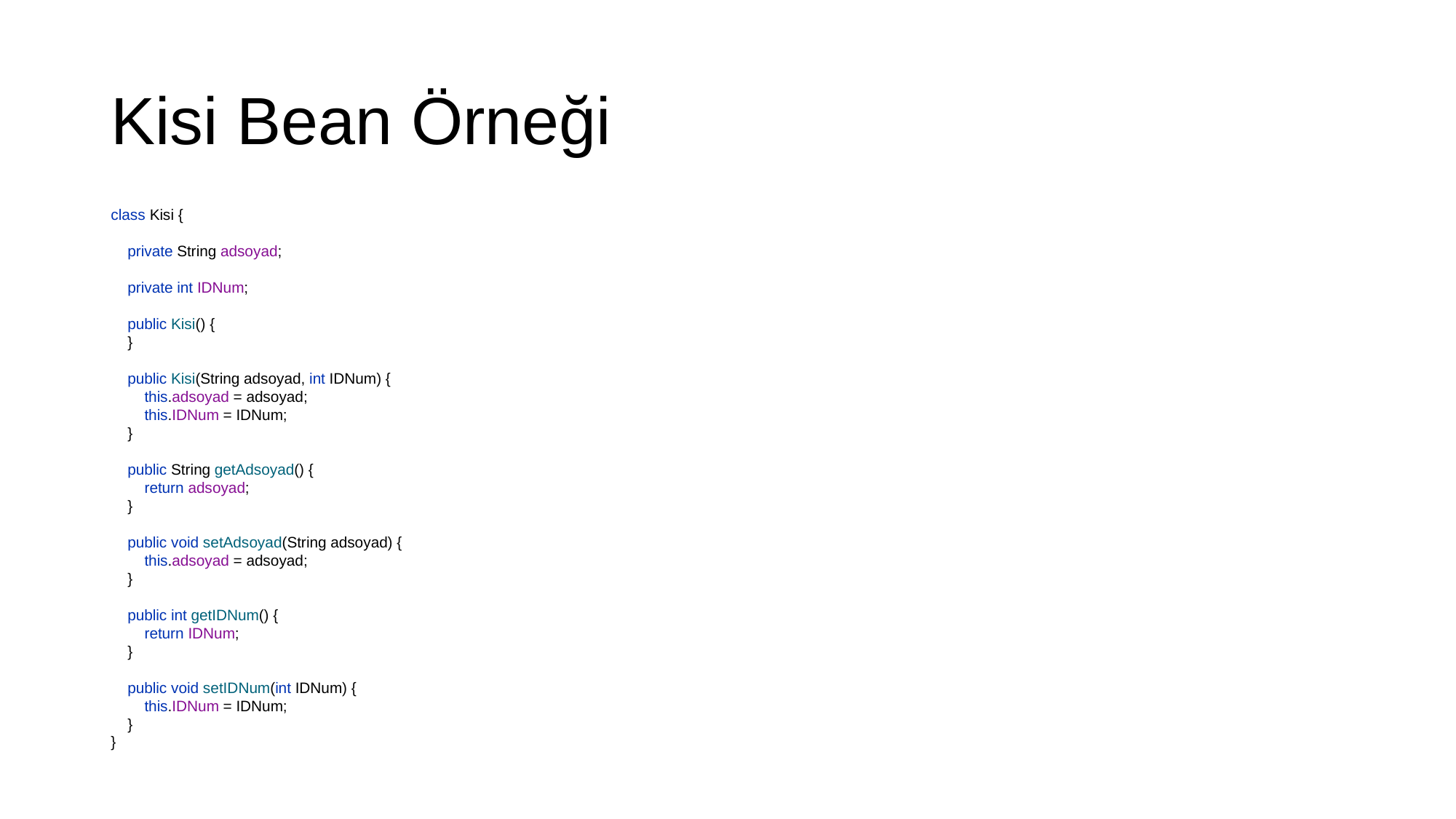

# Kisi Bean Örneği
class Kisi {
    private String adsoyad;
    private int IDNum;
    public Kisi() {
    }
    public Kisi(String adsoyad, int IDNum) {
        this.adsoyad = adsoyad;
        this.IDNum = IDNum;
    }
    public String getAdsoyad() {
        return adsoyad;
    }
    public void setAdsoyad(String adsoyad) {
        this.adsoyad = adsoyad;
    }
    public int getIDNum() {
        return IDNum;
    }
    public void setIDNum(int IDNum) {
        this.IDNum = IDNum;
    }
}